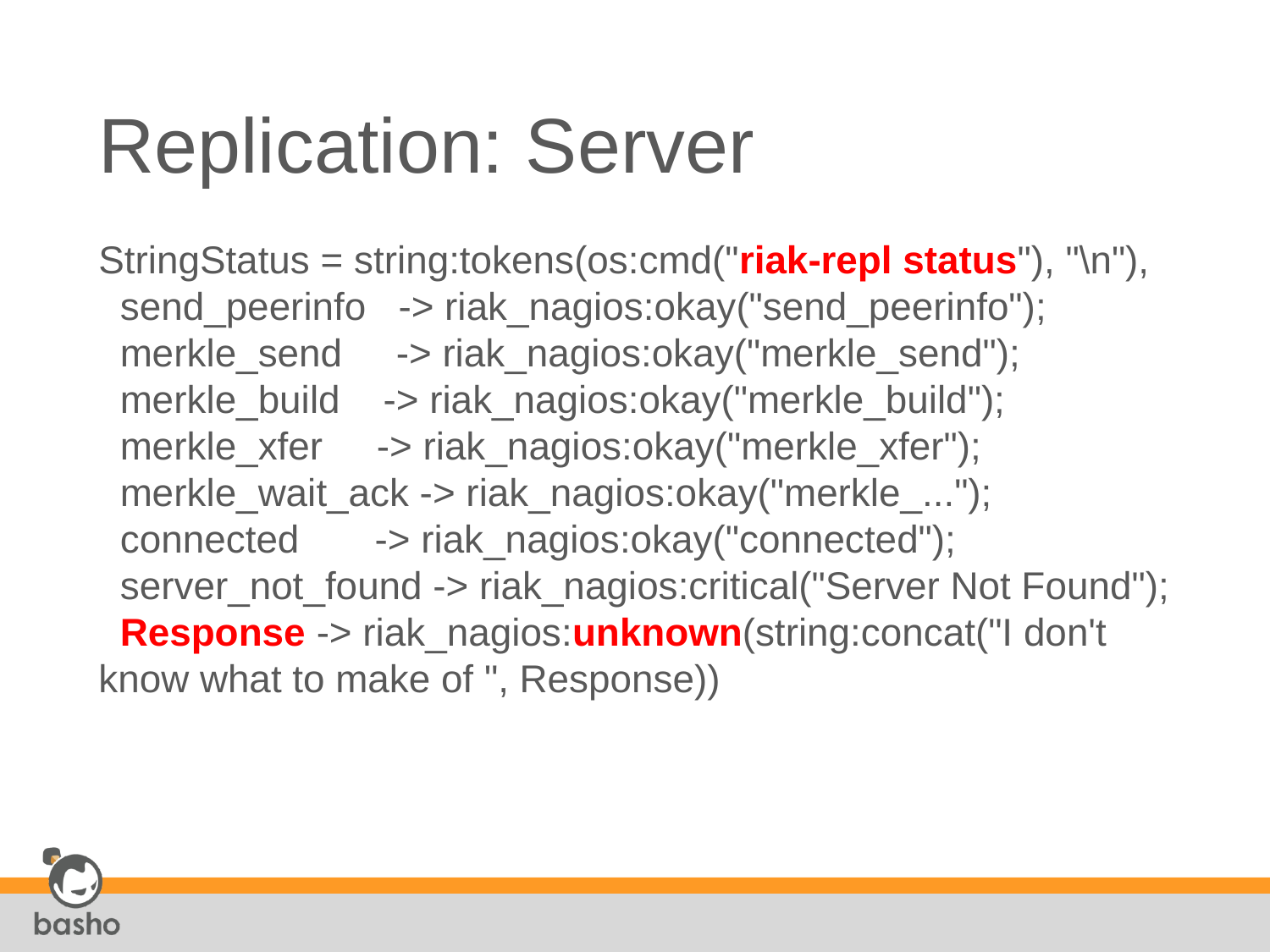

# Replication: Server StringStatus = string:tokens(os:cmd("riak-repl status"), "\n"), send_peerinfo   -> riak_nagios:okay("send_peerinfo"); merkle_send     -> riak_nagios:okay("merkle_send"); merkle_build    -> riak_nagios:okay("merkle_build"); merkle_xfer     -> riak_nagios:okay("merkle_xfer"); merkle_wait_ack -> riak_nagios:okay("merkle_..."); connected       -> riak_nagios:okay("connected"); server_not_found -> riak_nagios:critical("Server Not Found"); Response -> riak_nagios:unknown(string:concat("I don't know what to make of ", Response))